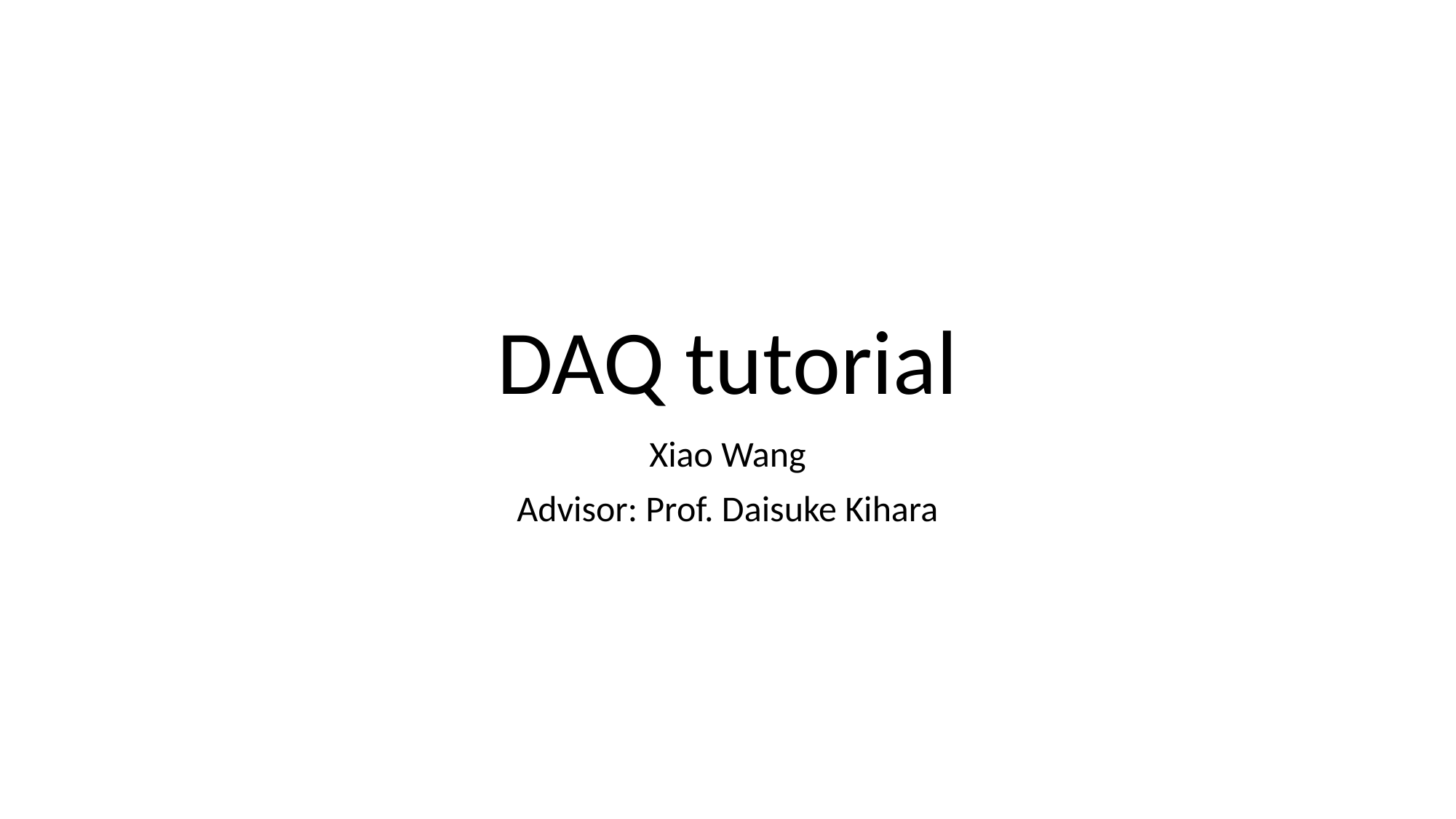

# DAQ tutorial
Xiao Wang
Advisor: Prof. Daisuke Kihara